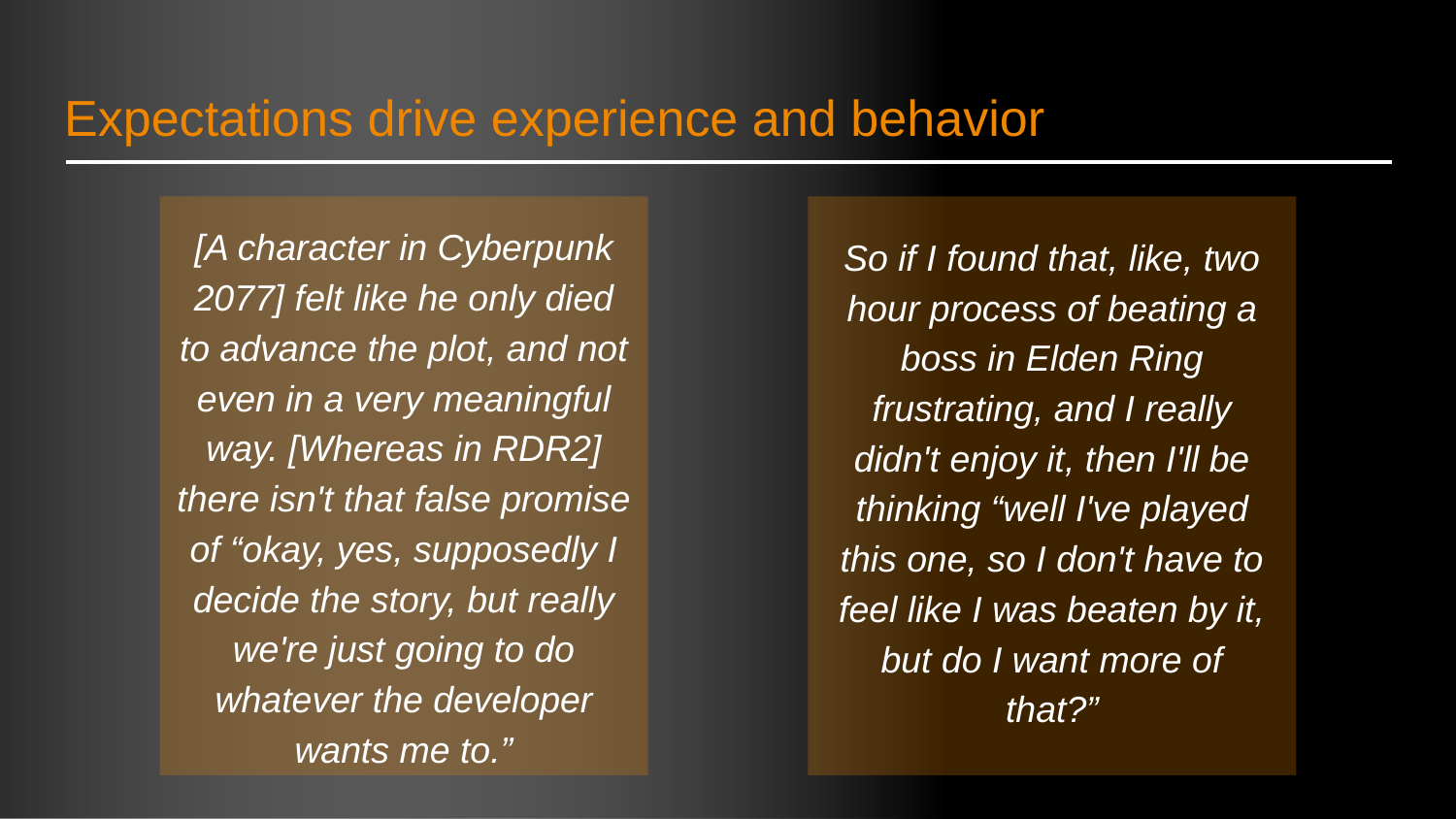

Expectations drive experience and behavior

[A character in Cyberpunk 2077] felt like he only died to advance the plot, and not even in a very meaningful way. [Whereas in RDR2] there isn't that false promise of “okay, yes, supposedly I decide the story, but really we're just going to do whatever the developer wants me to.”
So if I found that, like, two hour process of beating a boss in Elden Ring frustrating, and I really didn't enjoy it, then I'll be thinking “well I've played this one, so I don't have to feel like I was beaten by it, but do I want more of that?”